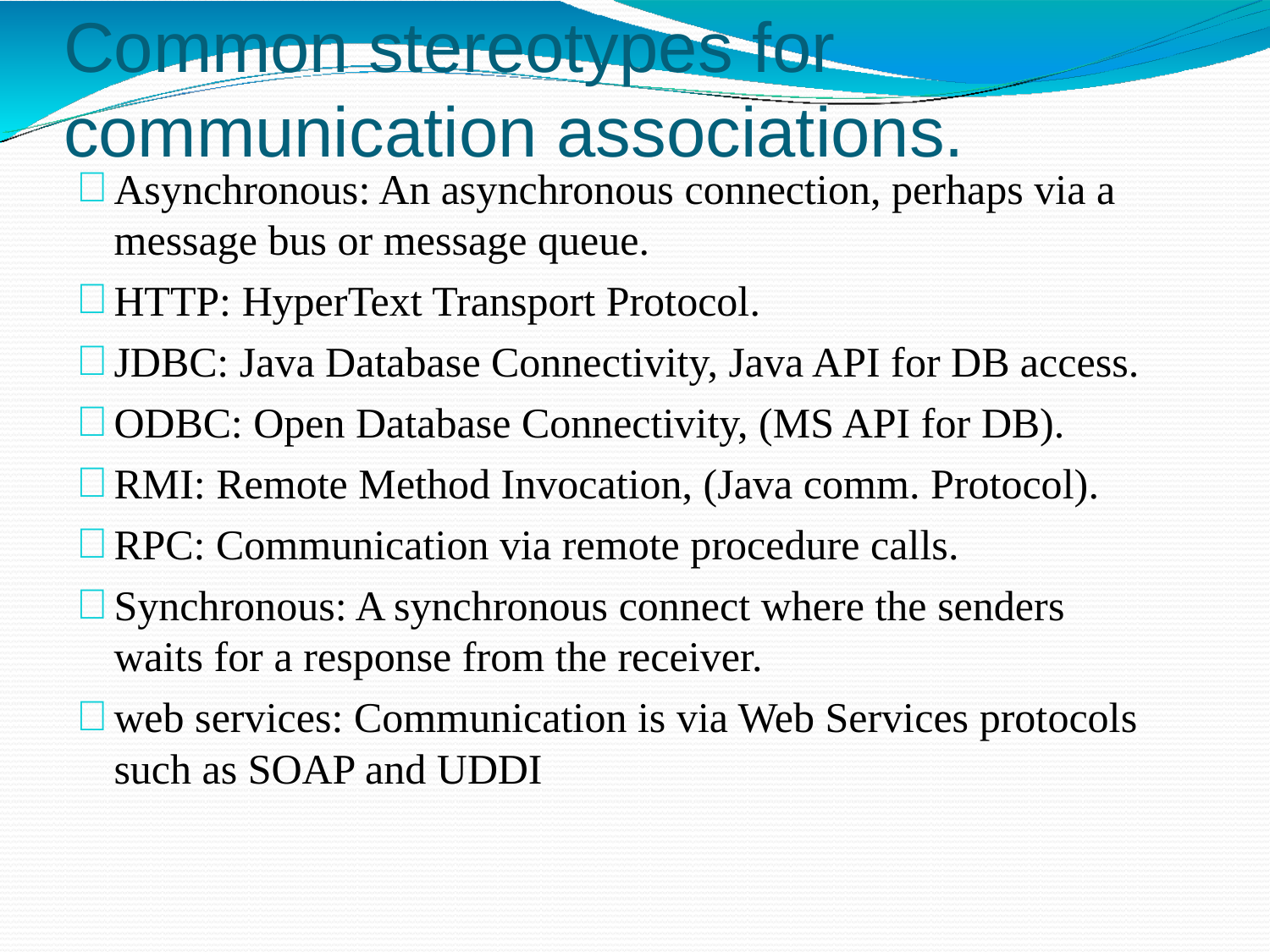

# Common stereotypes for  communication associations.

Asynchronous: An asynchronous connection, perhaps via a  message bus or message queue.
HTTP: HyperText Transport Protocol.
JDBC: Java Database Connectivity, Java API for DB access.
ODBC: Open Database Connectivity, (MS API for DB).
RMI: Remote Method Invocation, (Java comm. Protocol).
RPC: Communication via remote procedure calls.
Synchronous: A synchronous connect where the senders  waits for a response from the receiver.
web services: Communication is via Web Services protocols
such as SOAP and UDDI